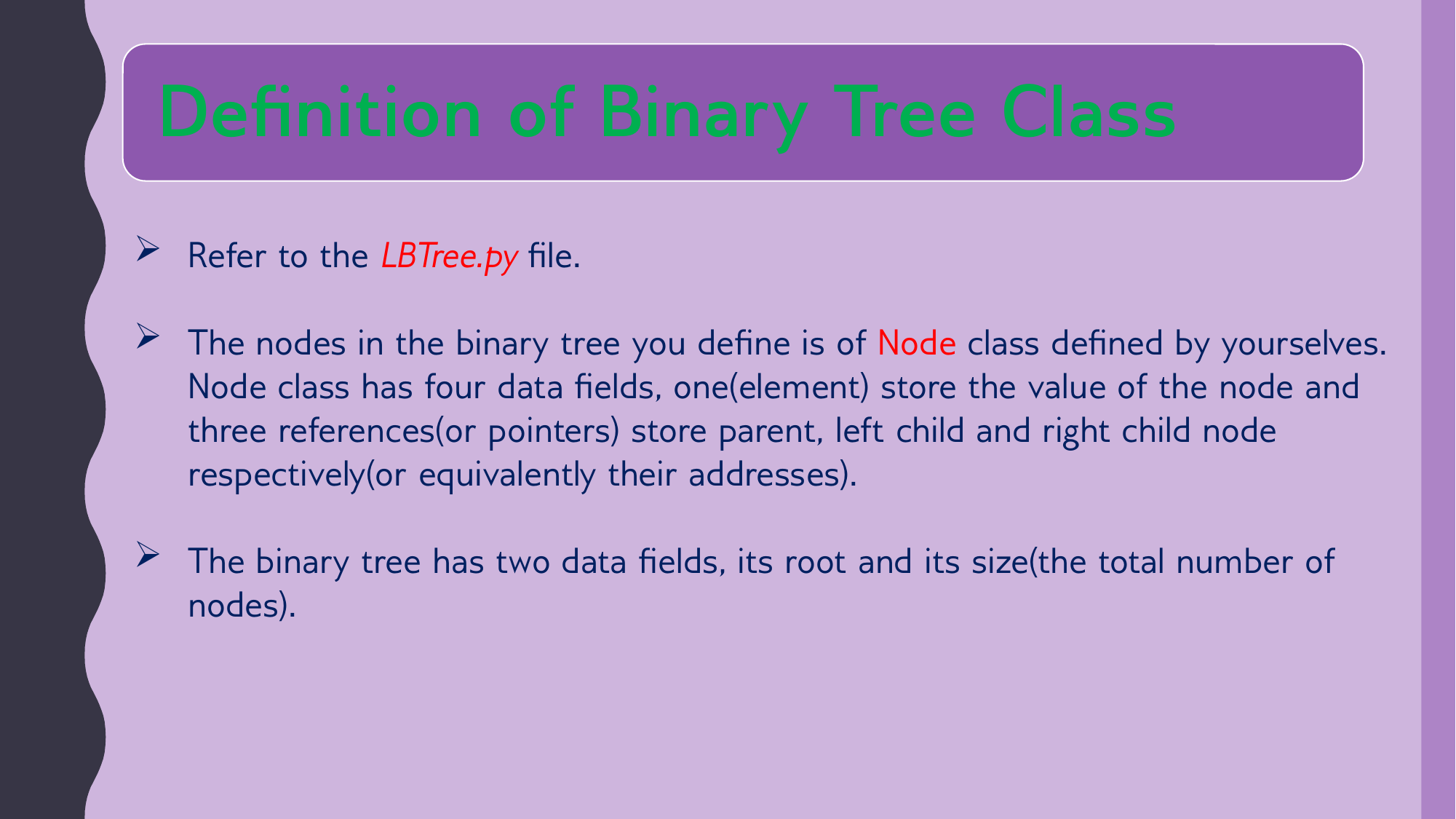

Definition of Binary Tree Class
Refer to the LBTree.py file.

The nodes in the binary tree you define is of Node class defined by yourselves. Node class has four data fields, one(element) store the value of the node and three references(or pointers) store parent, left child and right child node respectively(or equivalently their addresses).

The binary tree has two data fields, its root and its size(the total number of nodes).